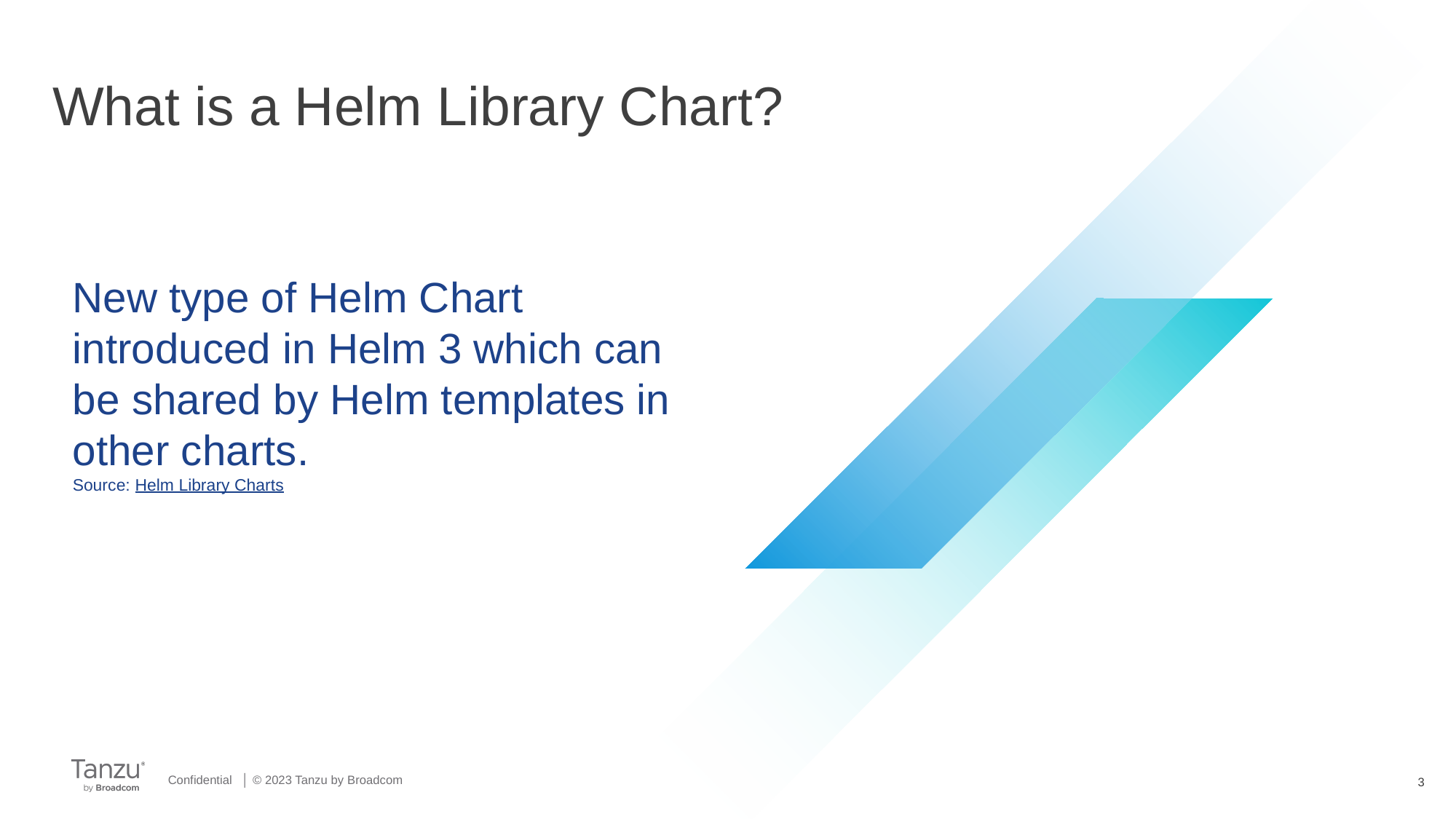

What is a Helm Library Chart?
New type of Helm Chart introduced in Helm 3 which can be shared by Helm templates in other charts.
Source: Helm Library Charts